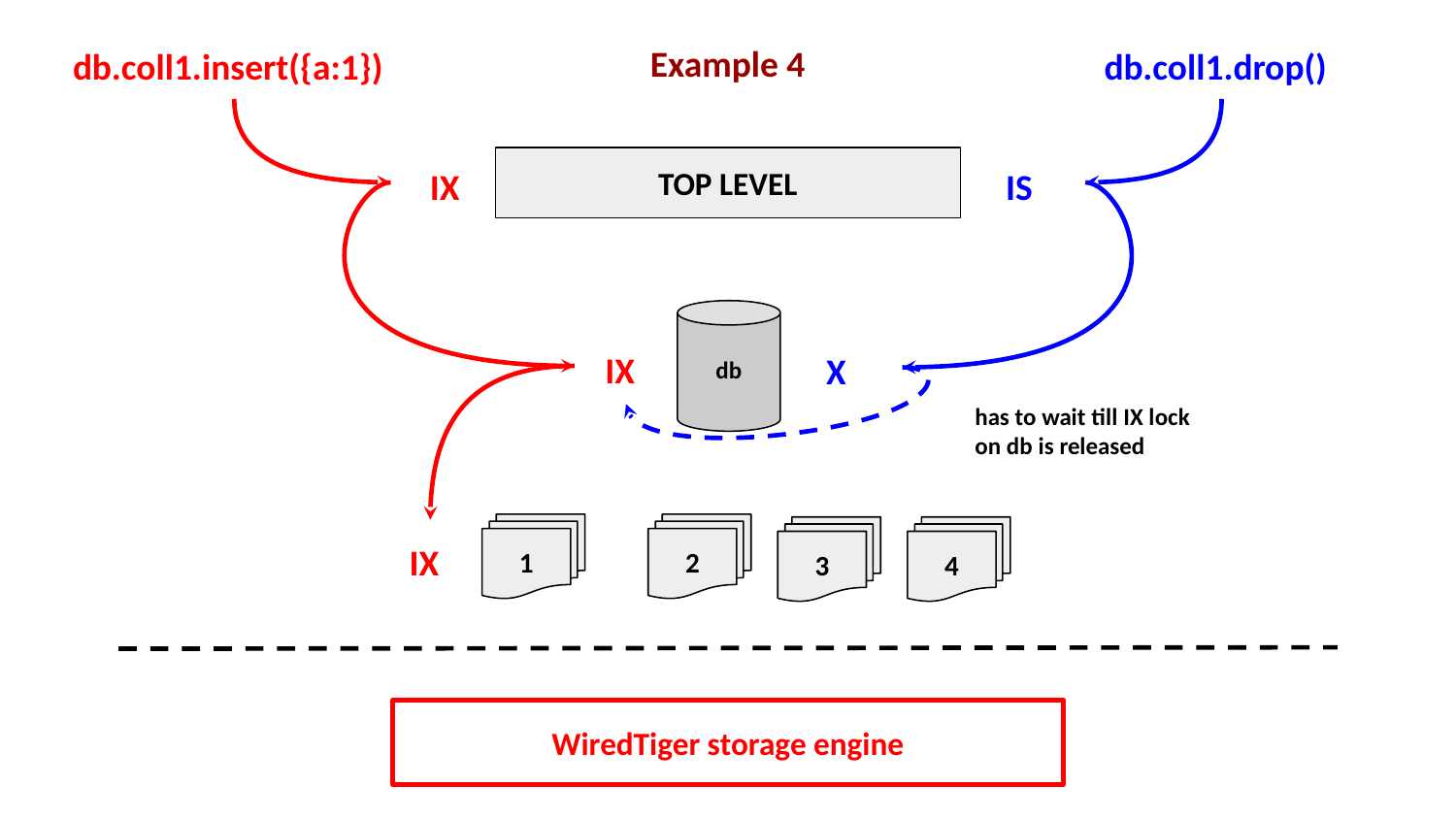

db.coll1.insert({a:1})
db.coll1.drop()
Example 4
IX
IS
TOP LEVEL

db
IX
X
has to wait till IX lock on db is released
1
2
3
4
IX
WiredTiger storage engine